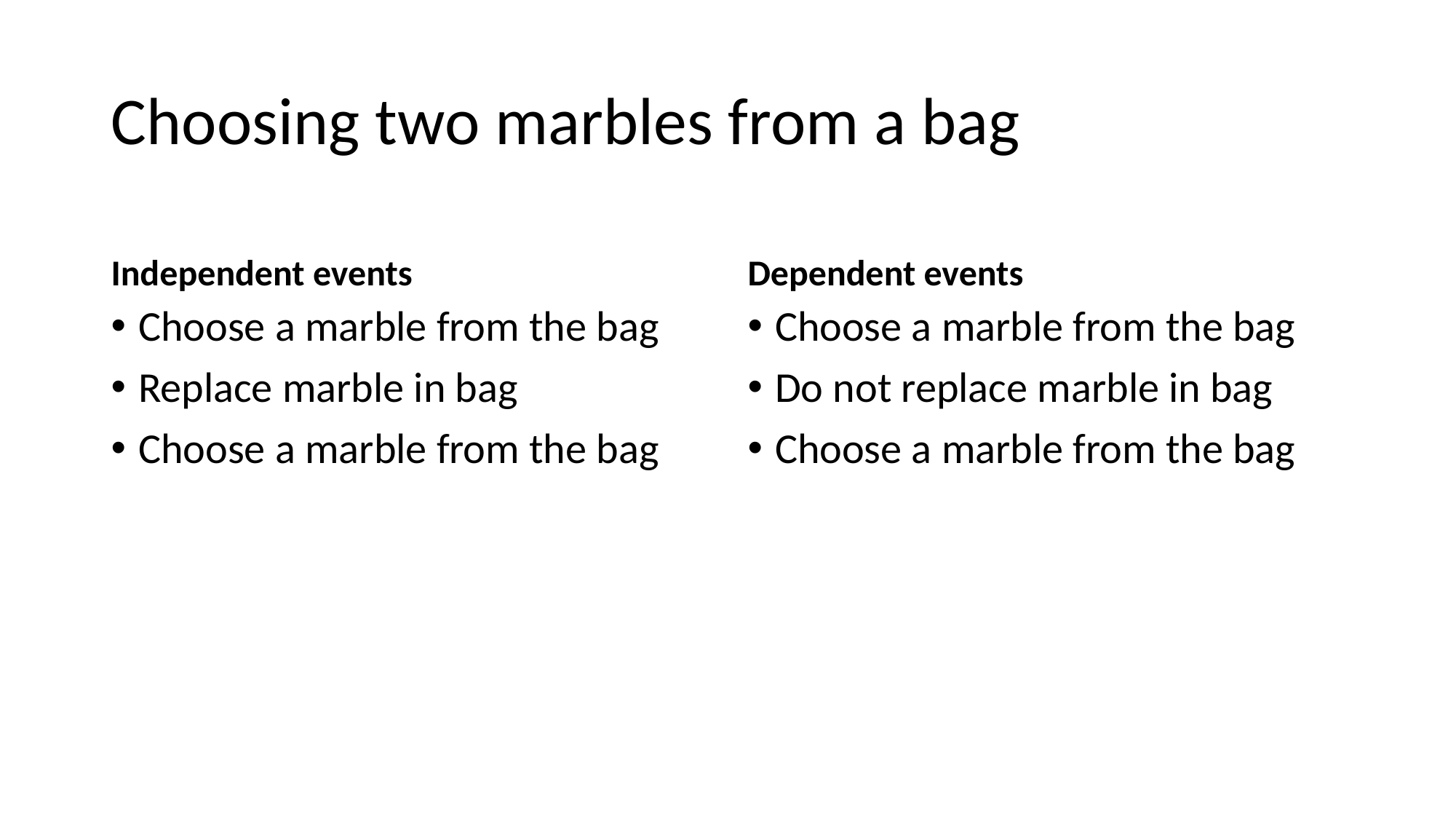

# Choosing two marbles from a bag
Independent events
Dependent events
Choose a marble from the bag
Replace marble in bag
Choose a marble from the bag

Choose a marble from the bag
Do not replace marble in bag
Choose a marble from the bag